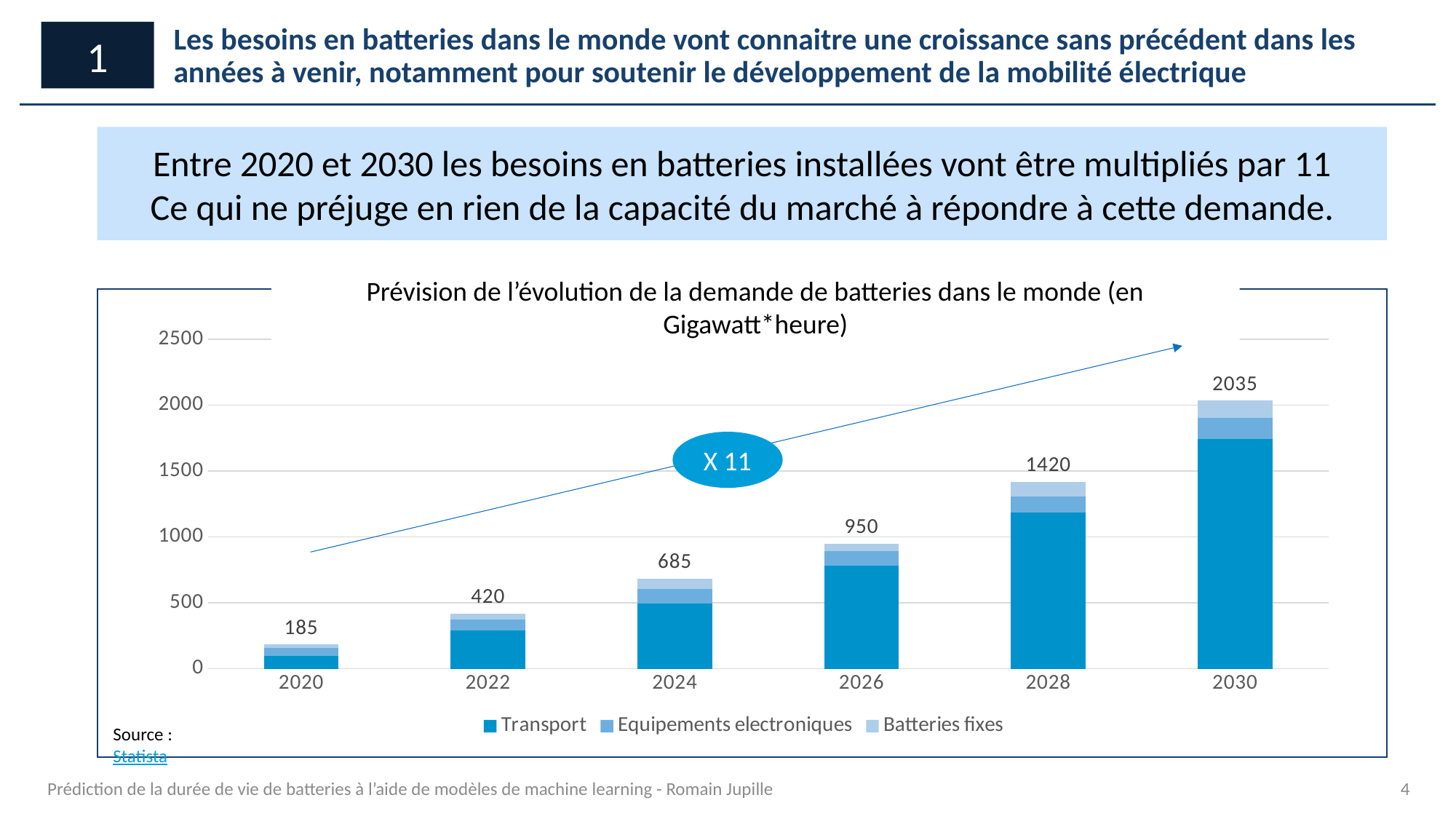

Les besoins en batteries dans le monde vont connaitre une croissance sans précédent dans les années à venir, notamment pour soutenir le développement de la mobilité électrique
1
Entre 2020 et 2030 les besoins en batteries installées vont être multipliés par 11
Ce qui ne préjuge en rien de la capacité du marché à répondre à cette demande.
Prévision de l’évolution de la demande de batteries dans le monde (en Gigawatt*heure)

### Chart

| Category | Transport | Equipements electroniques | Batteries fixes |  |
|---|---|---|---|---|
| 2020 | 100.0 | 60.0 | 25.0 | 185.0 |
| 2022 | 290.0 | 85.0 | 45.0 | 420.0 |
| 2024 | 495.0 | 110.0 | 80.0 | 685.0 |
| 2026 | 780.0 | 115.0 | 55.0 | 950.0 |
| 2028 | 1185.0 | 125.0 | 110.0 | 1420.0 |
| 2030 | 1745.0 | 160.0 | 130.0 | 2035.0 |
X 11
Source : Statista
4
Prédiction de la durée de vie de batteries à l’aide de modèles de machine learning - Romain Jupille